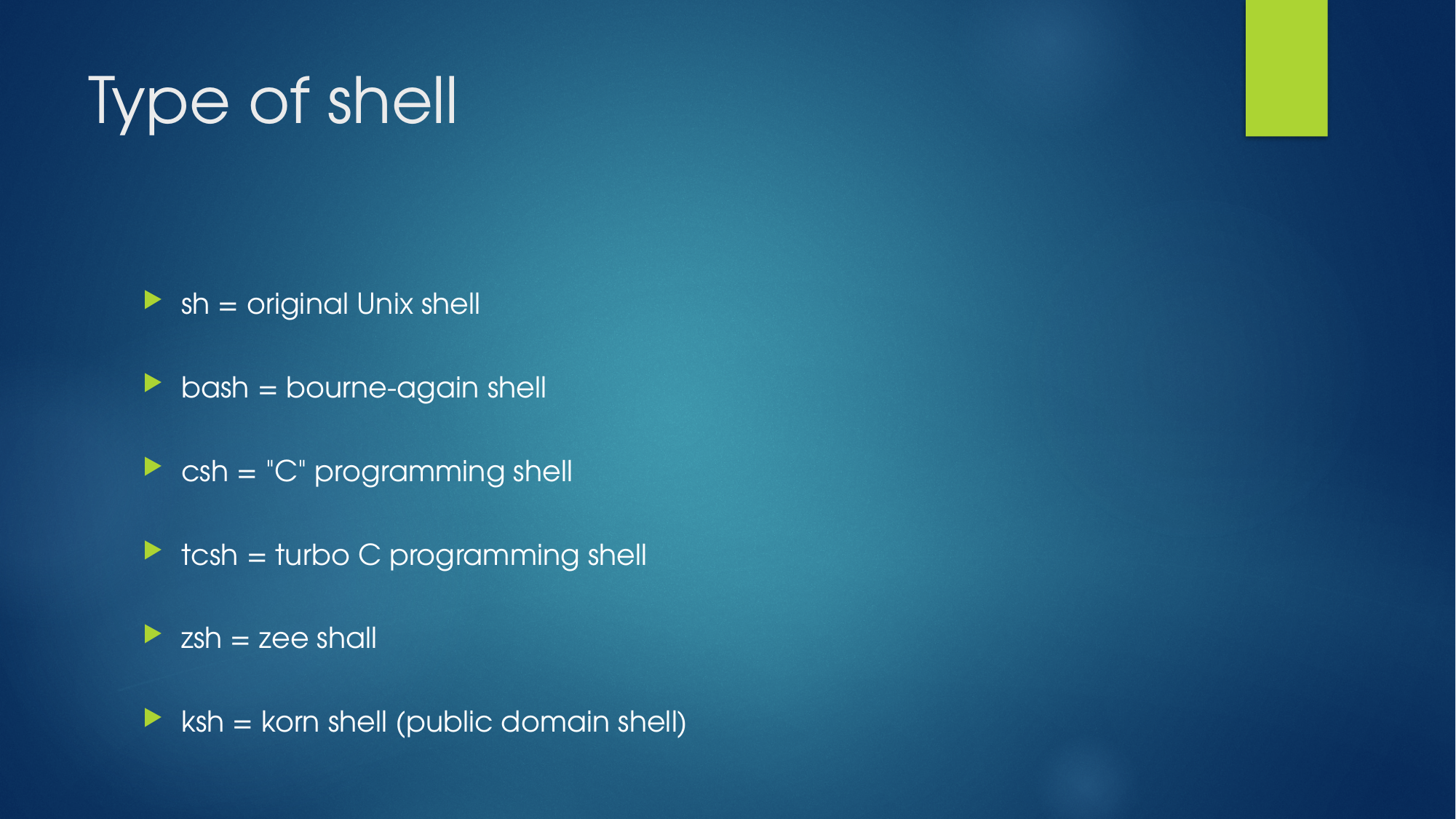

# Type of shell
sh = original Unix shell
bash = bourne-again shell
csh = "C" programming shell
tcsh = turbo C programming shell
zsh = zee shall
ksh = korn shell (public domain shell)